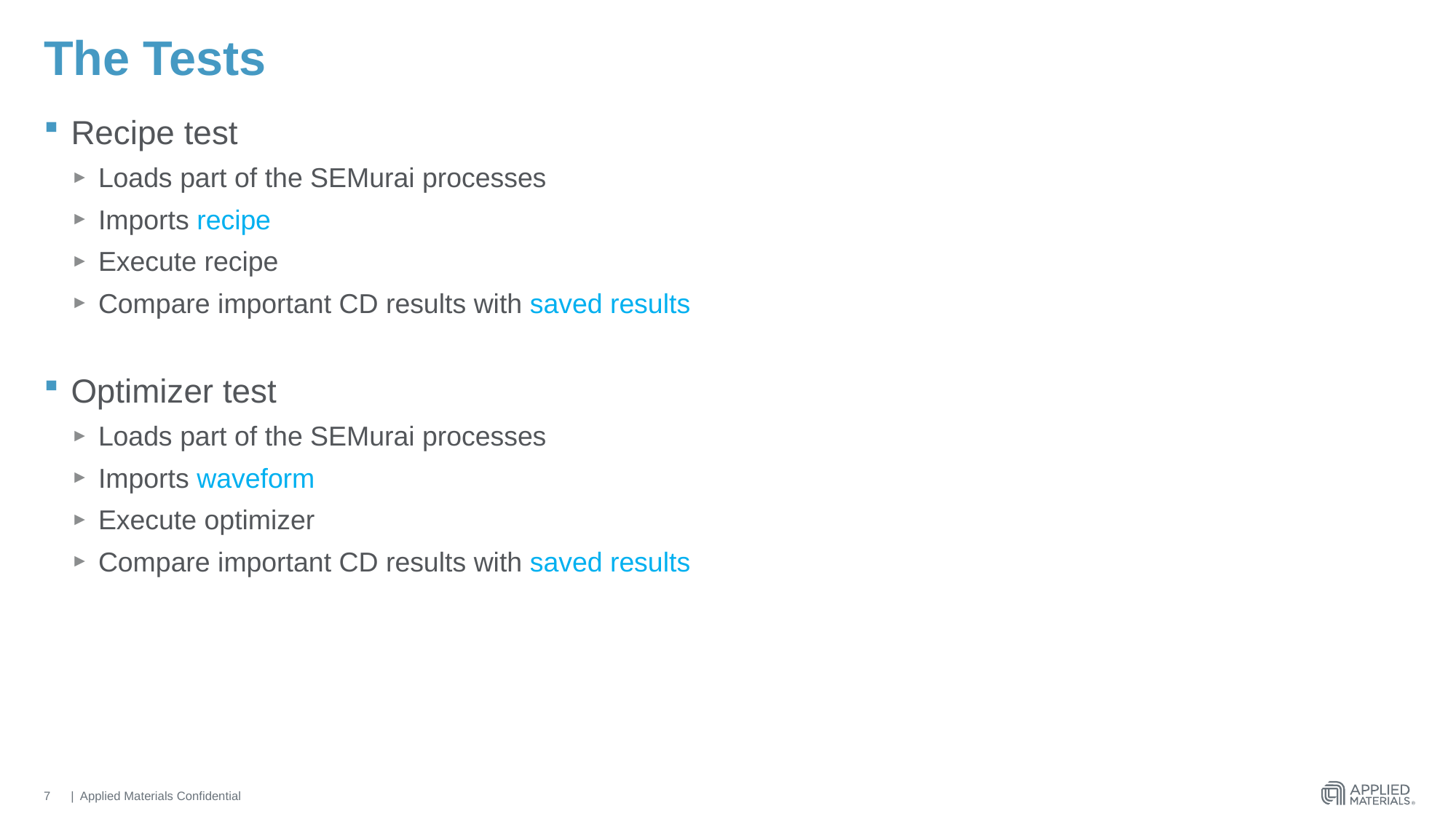

# The Tests
Recipe test
Loads part of the SEMurai processes
Imports recipe
Execute recipe
Compare important CD results with saved results

Optimizer test
Loads part of the SEMurai processes
Imports waveform
Execute optimizer
Compare important CD results with saved results
7